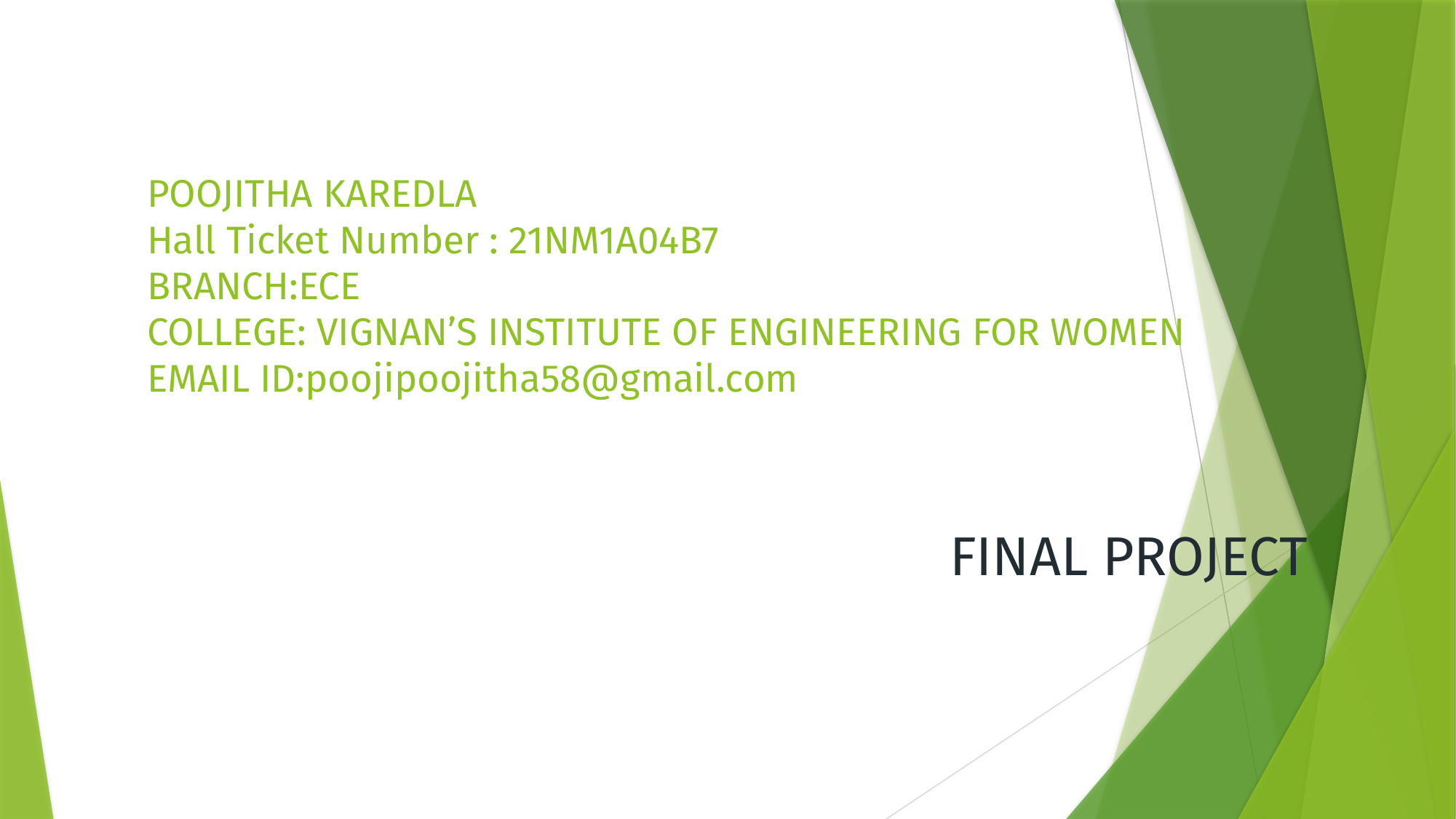

# POOJITHA KAREDLA Hall Ticket Number : 21NM1A04B7 BRANCH:ECE COLLEGE: VIGNAN’S INSTITUTE OF ENGINEERING FOR WOMEN EMAIL ID:poojipoojitha58@gmail.com

FINAL PROJECT